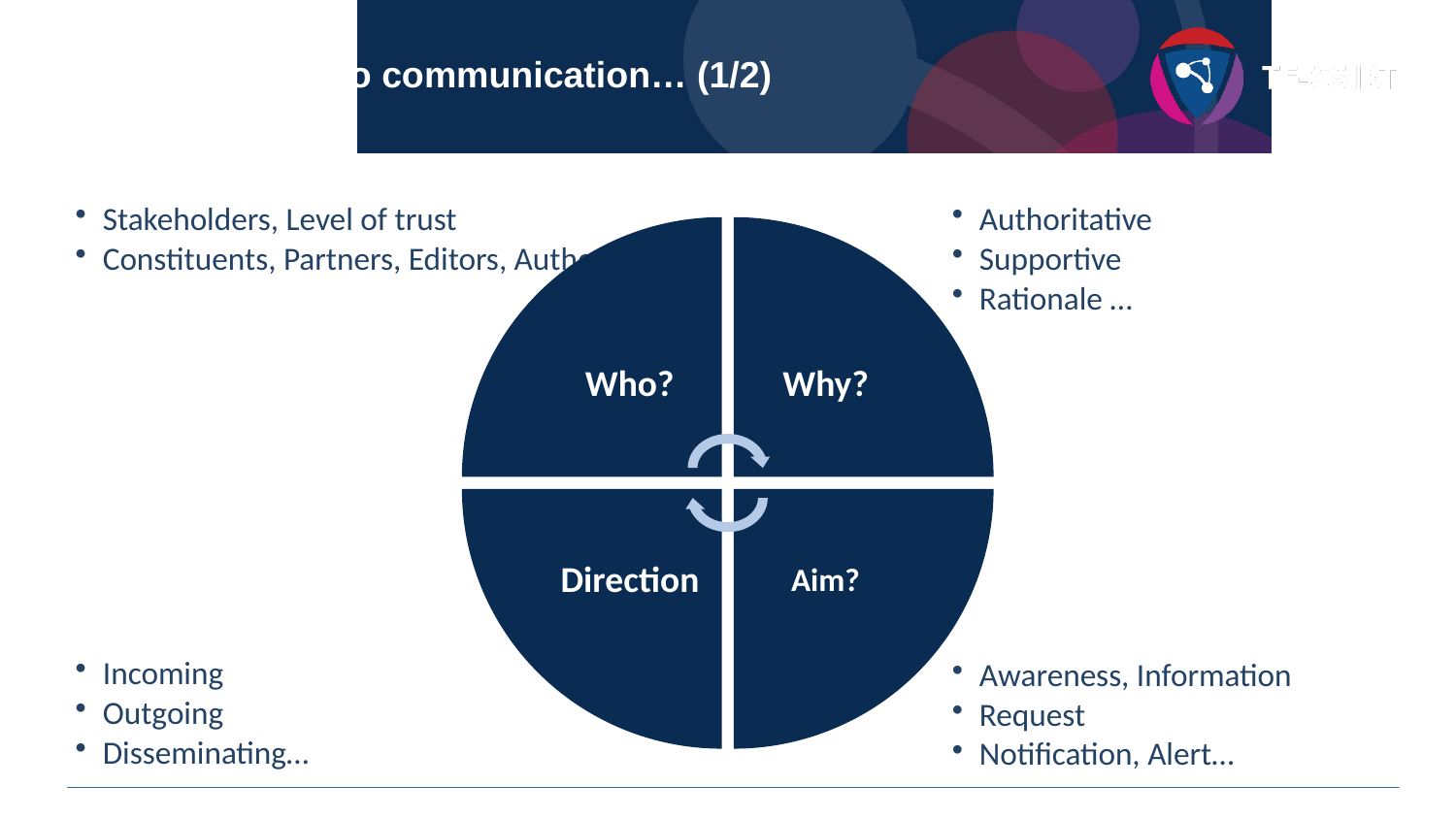

# When it comes to communication… (1/2)
Awareness, Information
Request
Notification, Alert…
Incoming
Outgoing
Disseminating…
Authoritative
Supportive
Rationale …
Stakeholders, Level of trust
Constituents, Partners, Editors, Authorities …
Who?
Why?
Aim?
Direction